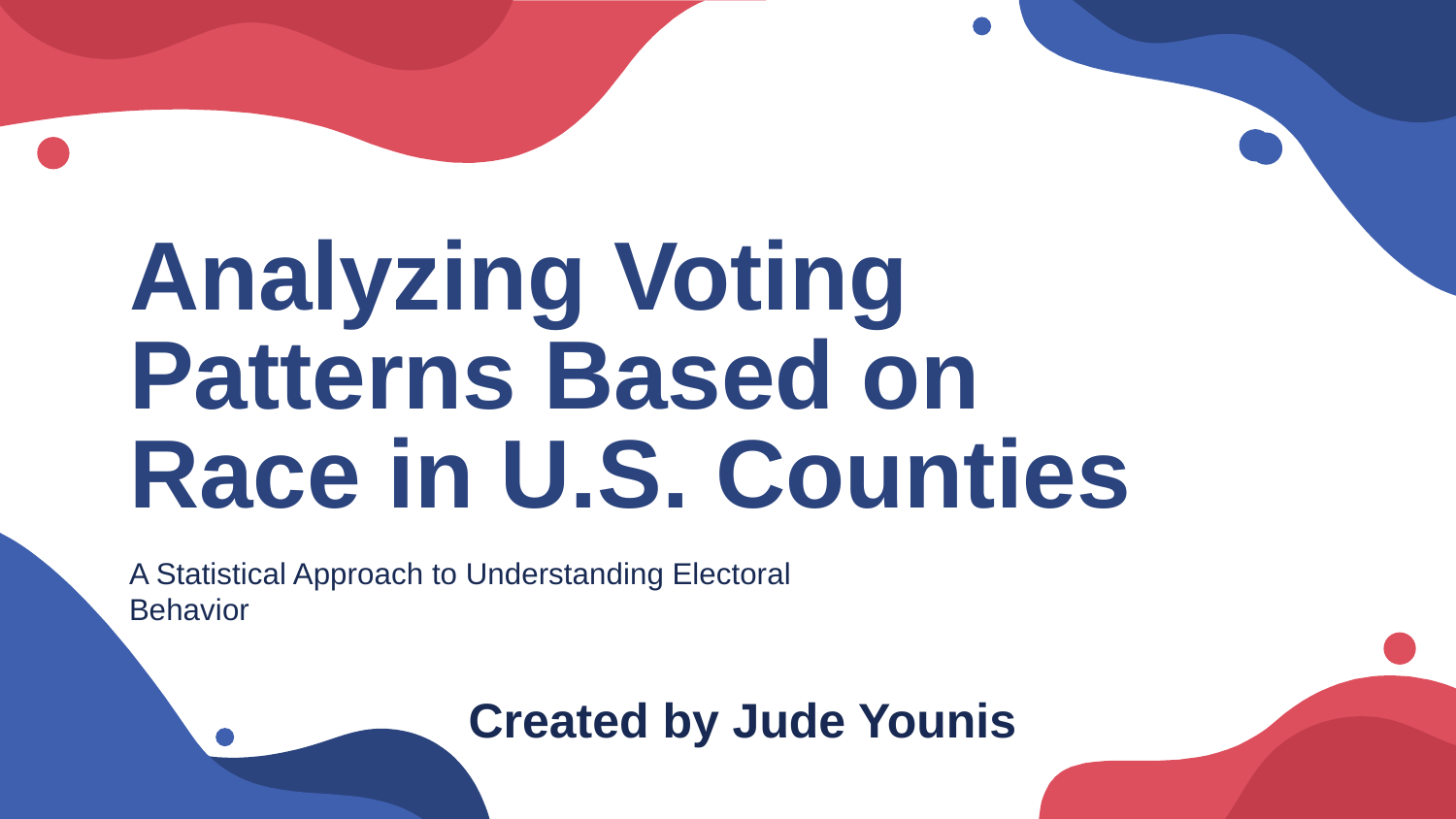

# Analyzing Voting Patterns Based on Race in U.S. Counties
A Statistical Approach to Understanding Electoral Behavior
Created by Jude Younis